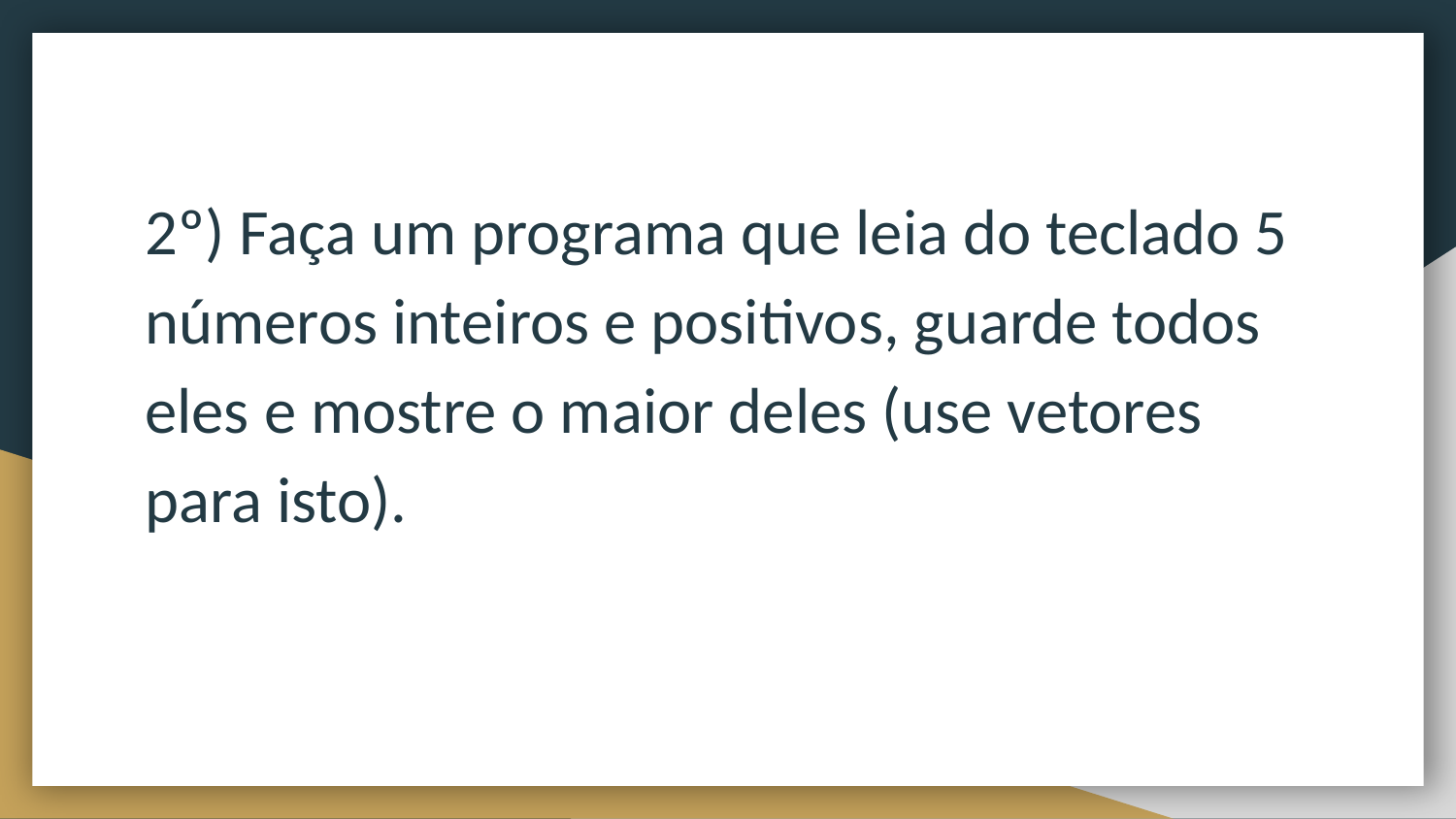

2º) Faça um programa que leia do teclado 5 números inteiros e positivos, guarde todos eles e mostre o maior deles (use vetores para isto).